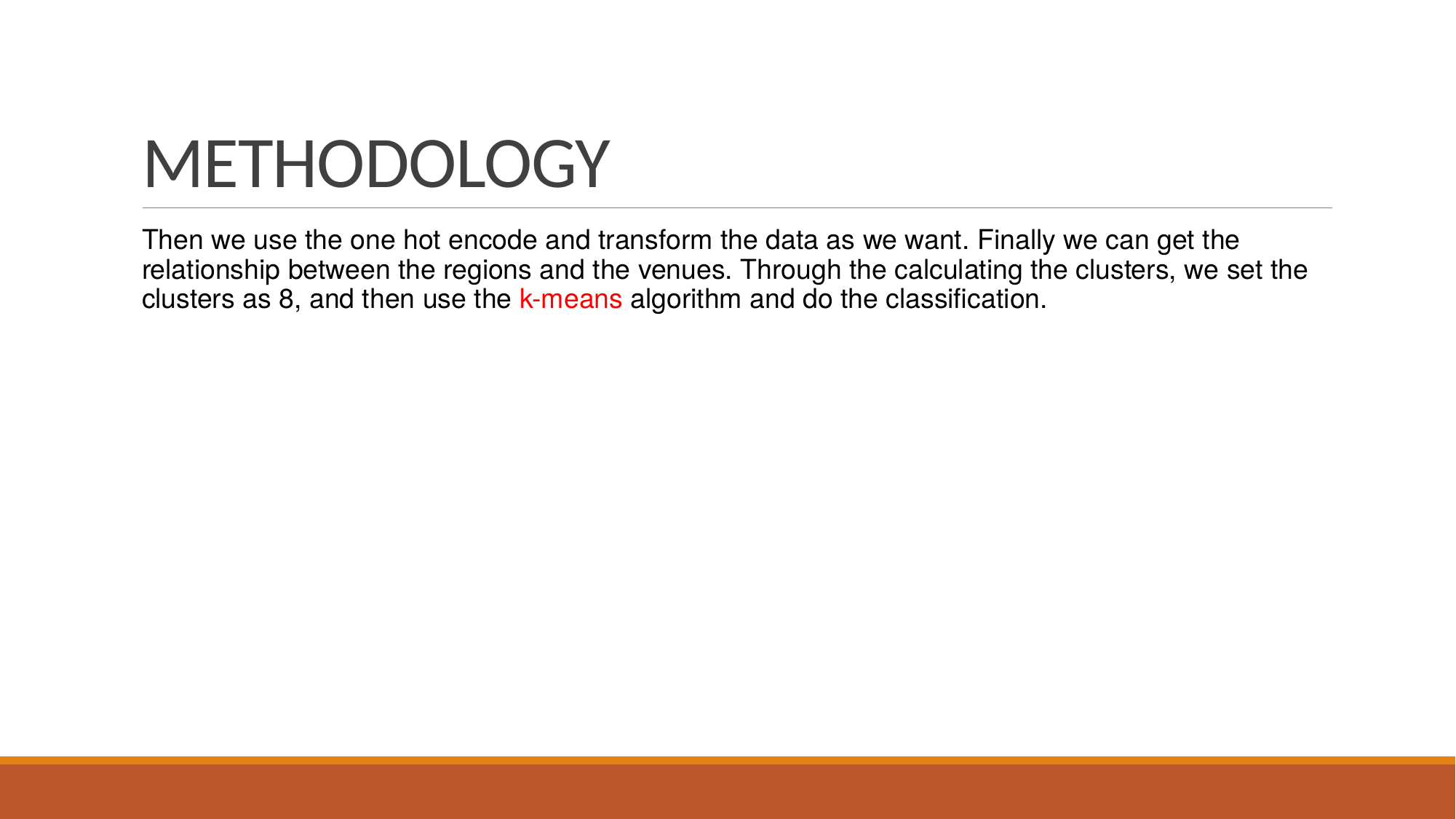

# METHODOLOGY
Then we use the one hot encode and transform the data as we want. Finally we can get the relationship between the regions and the venues. Through the calculating the clusters, we set the clusters as 8, and then use the k-means algorithm and do the classification.